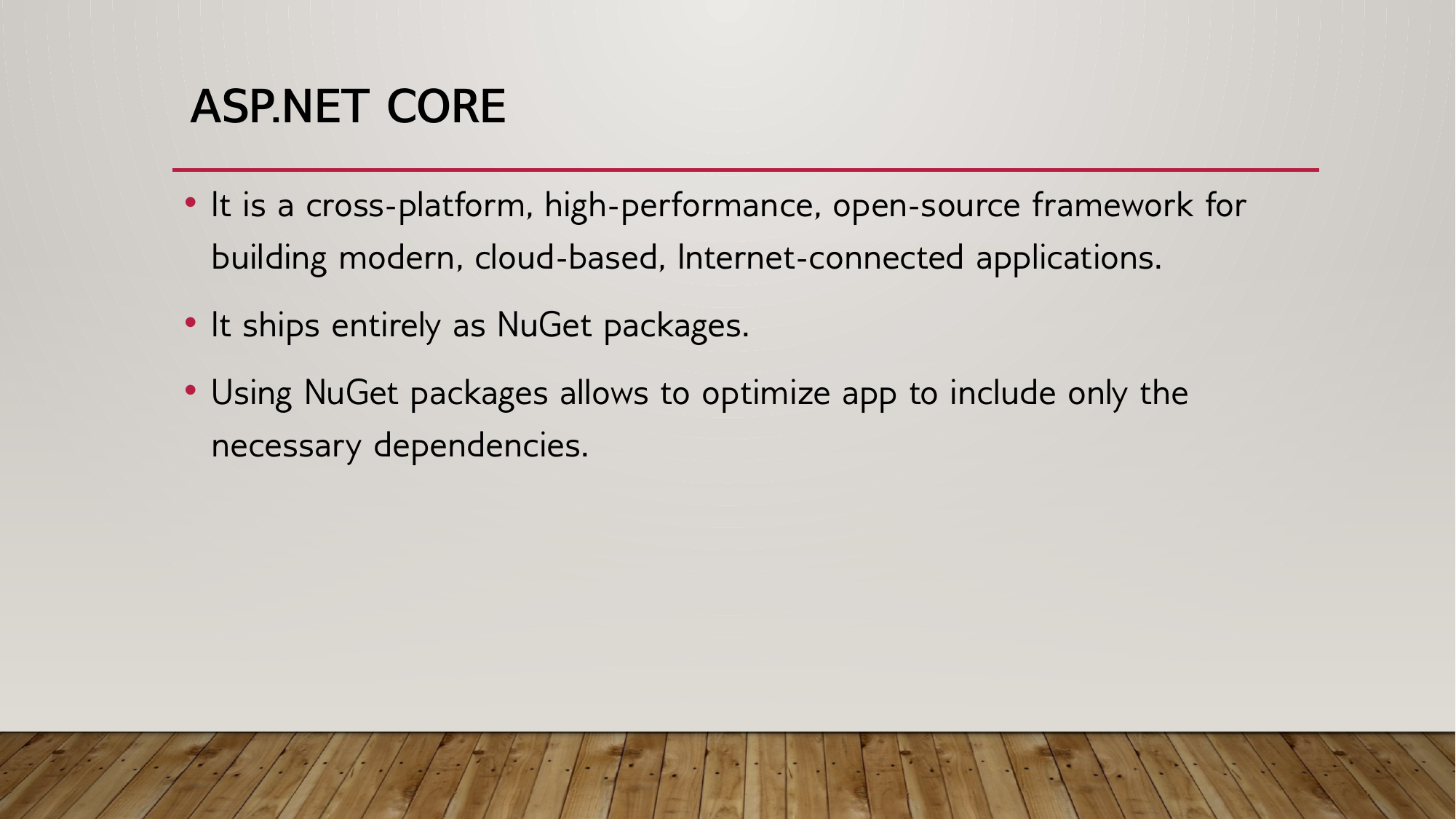

# Asp.net core
It is a cross-platform, high-performance, open-source framework for building modern, cloud-based, Internet-connected applications.
It ships entirely as NuGet packages.
Using NuGet packages allows to optimize app to include only the necessary dependencies.